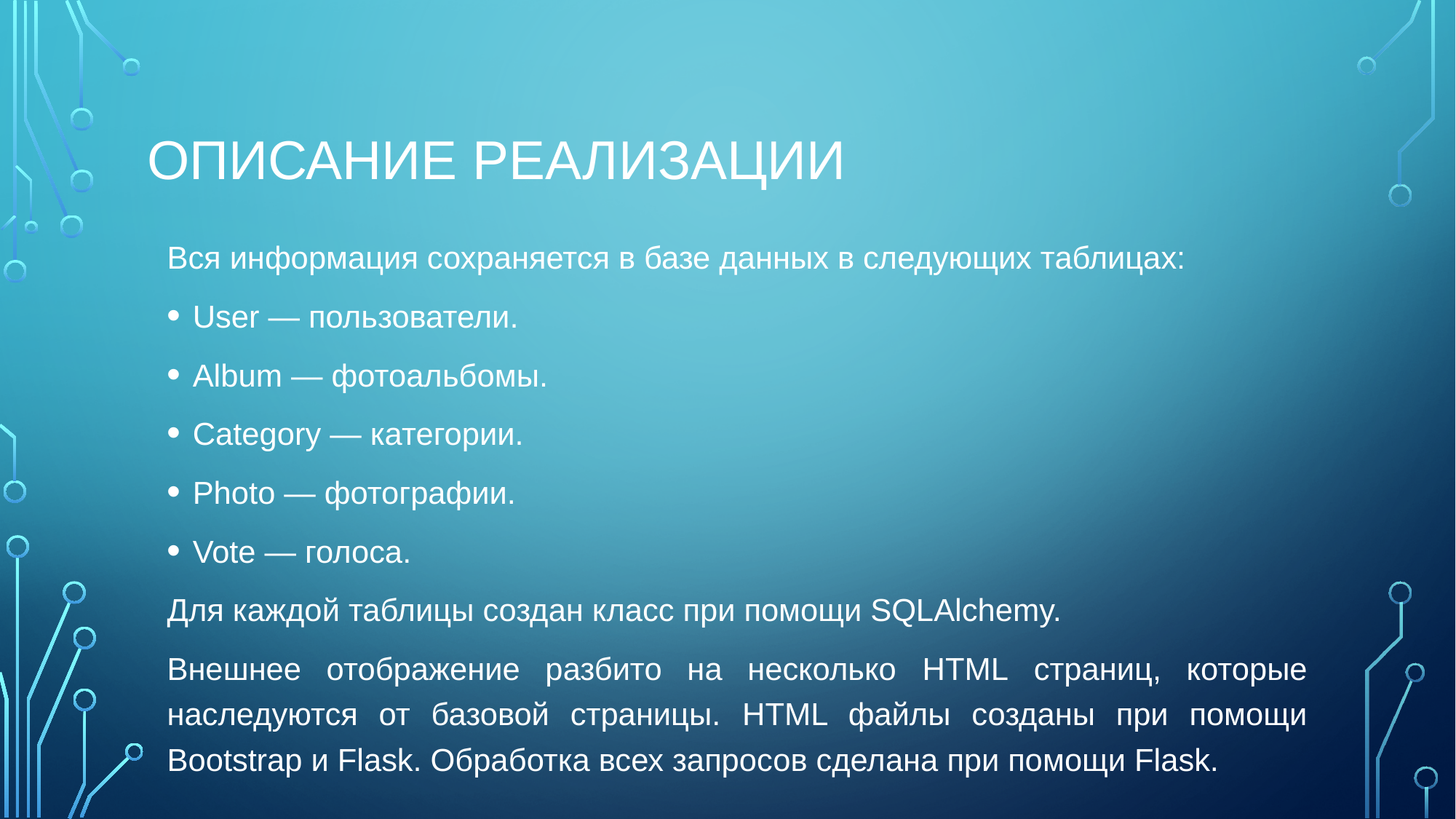

# Описание реализации
Вся информация сохраняется в базе данных в следующих таблицах:
User — пользователи.
Album — фотоальбомы.
Category — категории.
Photo — фотографии.
Vote — голоса.
Для каждой таблицы создан класс при помощи SQLAlchemy.
Внешнее отображение разбито на несколько HTML страниц, которые наследуются от базовой страницы. HTML файлы созданы при помощи Bootstrap и Flask. Обработка всех запросов сделана при помощи Flask.